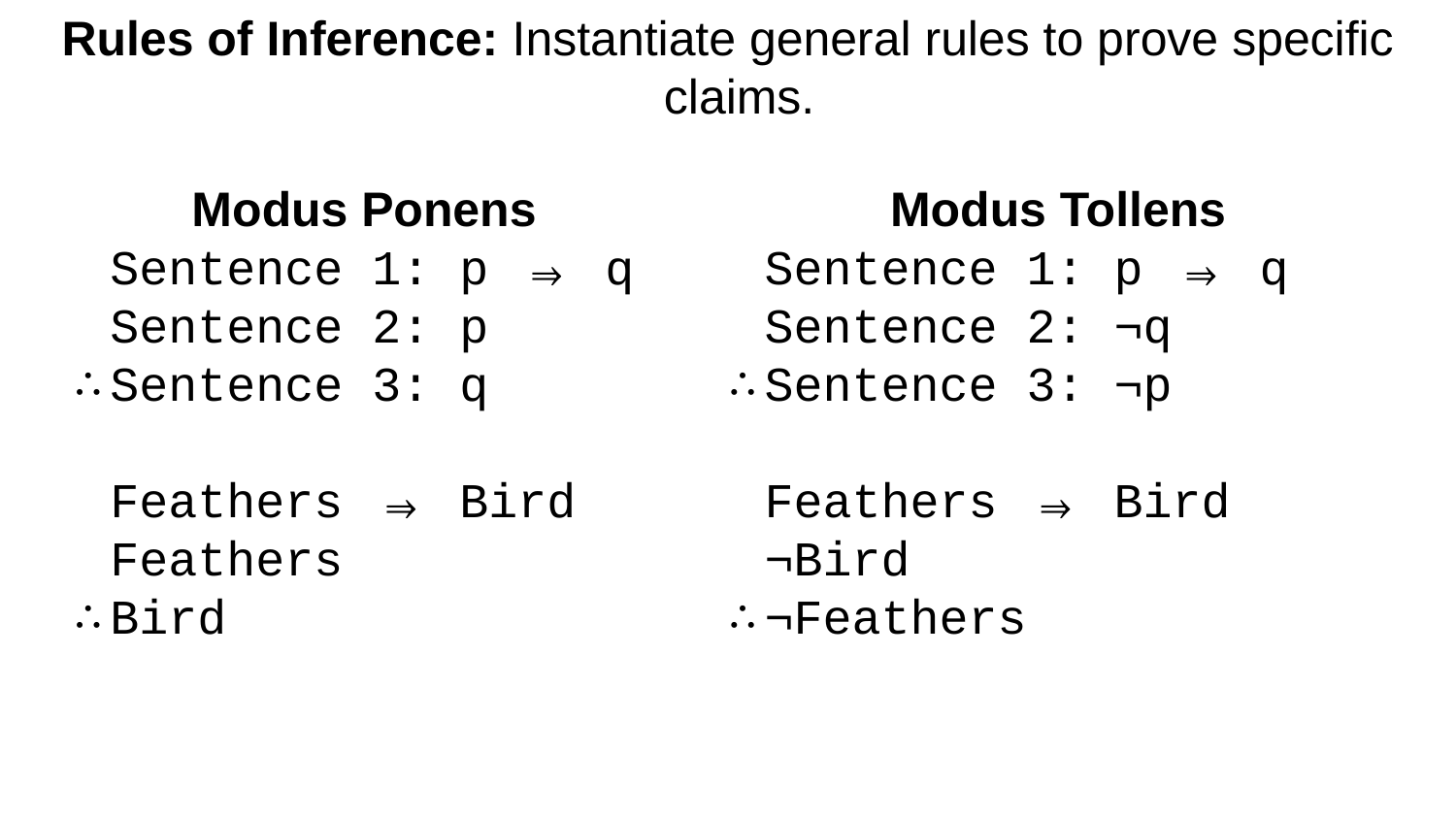

Rules of Inference: Instantiate general rules to prove specific claims.
Modus Ponens
	Sentence 1: p ⇒ q
	Sentence 2: p
∴	Sentence 3: q

	Feathers ⇒ Bird
	Feathers
∴	Bird
Modus Tollens
	Sentence 1: p ⇒ q
	Sentence 2: ¬q
∴	Sentence 3: ¬p

	Feathers ⇒ Bird
	¬Bird
∴	¬Feathers